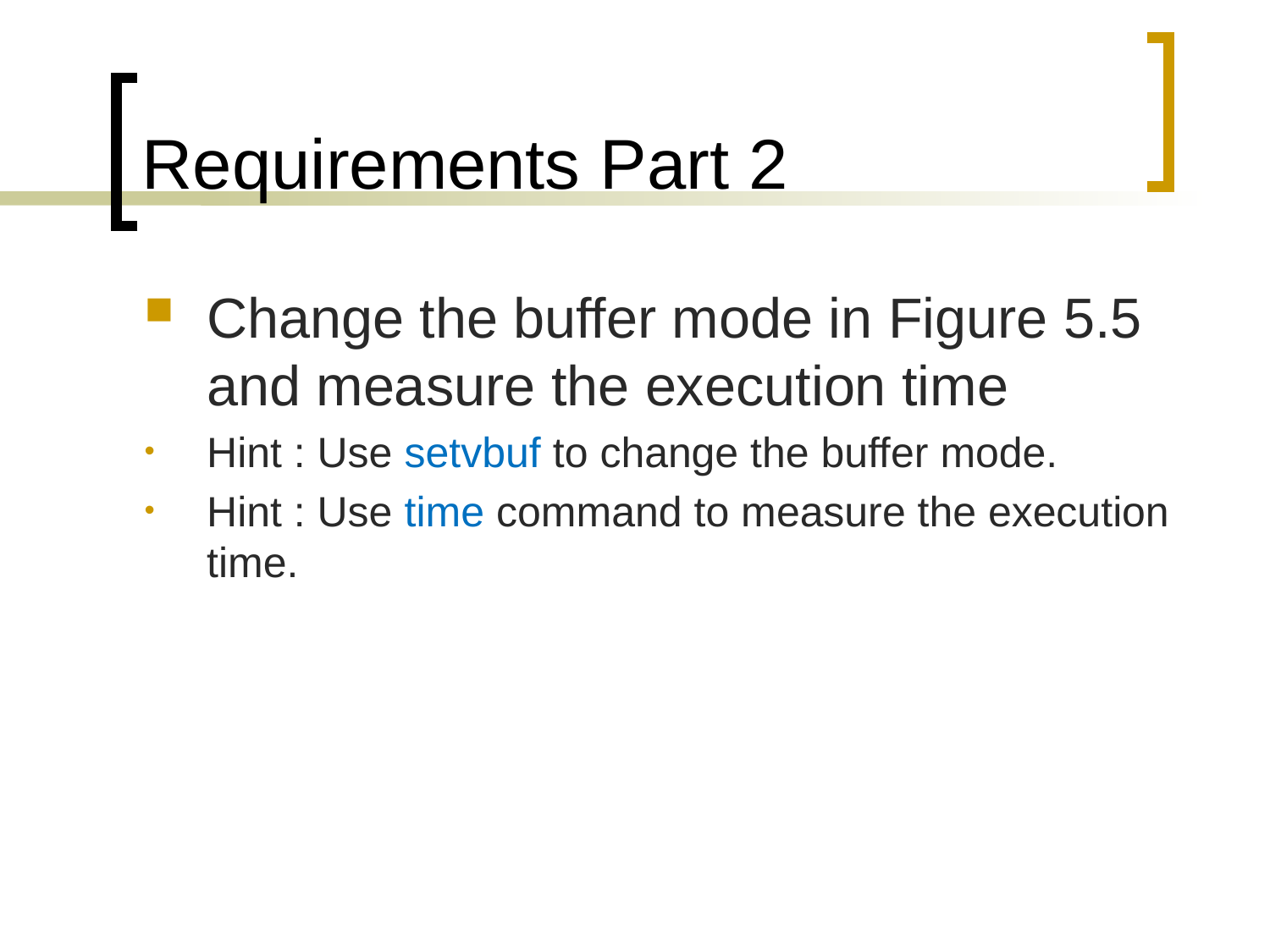

# Requirements Part 2
Change the buffer mode in Figure 5.5 and measure the execution time
Hint : Use setvbuf to change the buffer mode.
Hint : Use time command to measure the execution time.